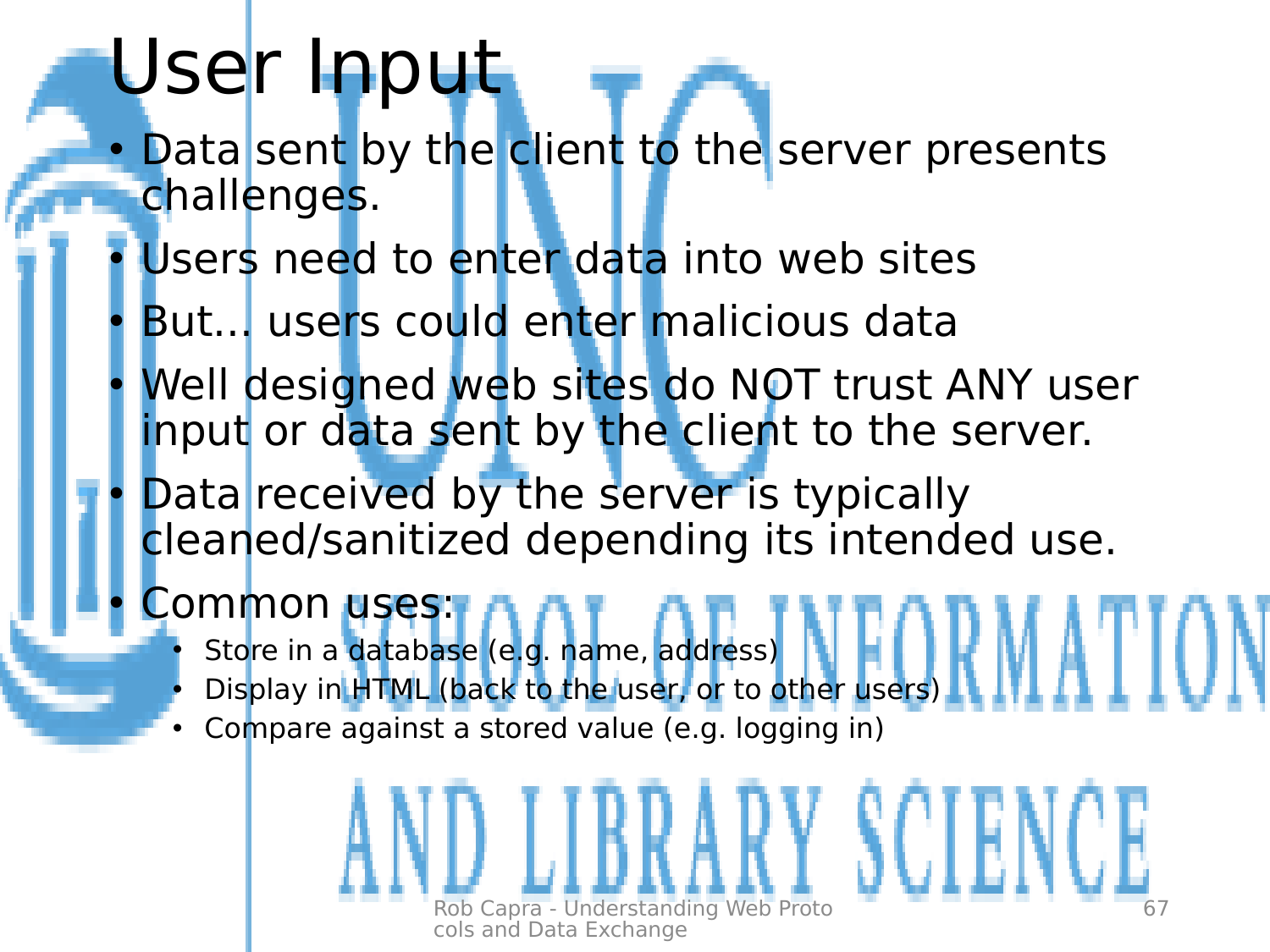

# User Input
Data sent by the client to the server presents challenges.
Users need to enter data into web sites
But... users could enter malicious data
Well designed web sites do NOT trust ANY user input or data sent by the client to the server.
Data received by the server is typically cleaned/sanitized depending its intended use.
Common uses:
Store in a database (e.g. name, address)
Display in HTML (back to the user, or to other users)
Compare against a stored value (e.g. logging in)

Rob Capra - Understanding Web Protocols and Data Exchange
67